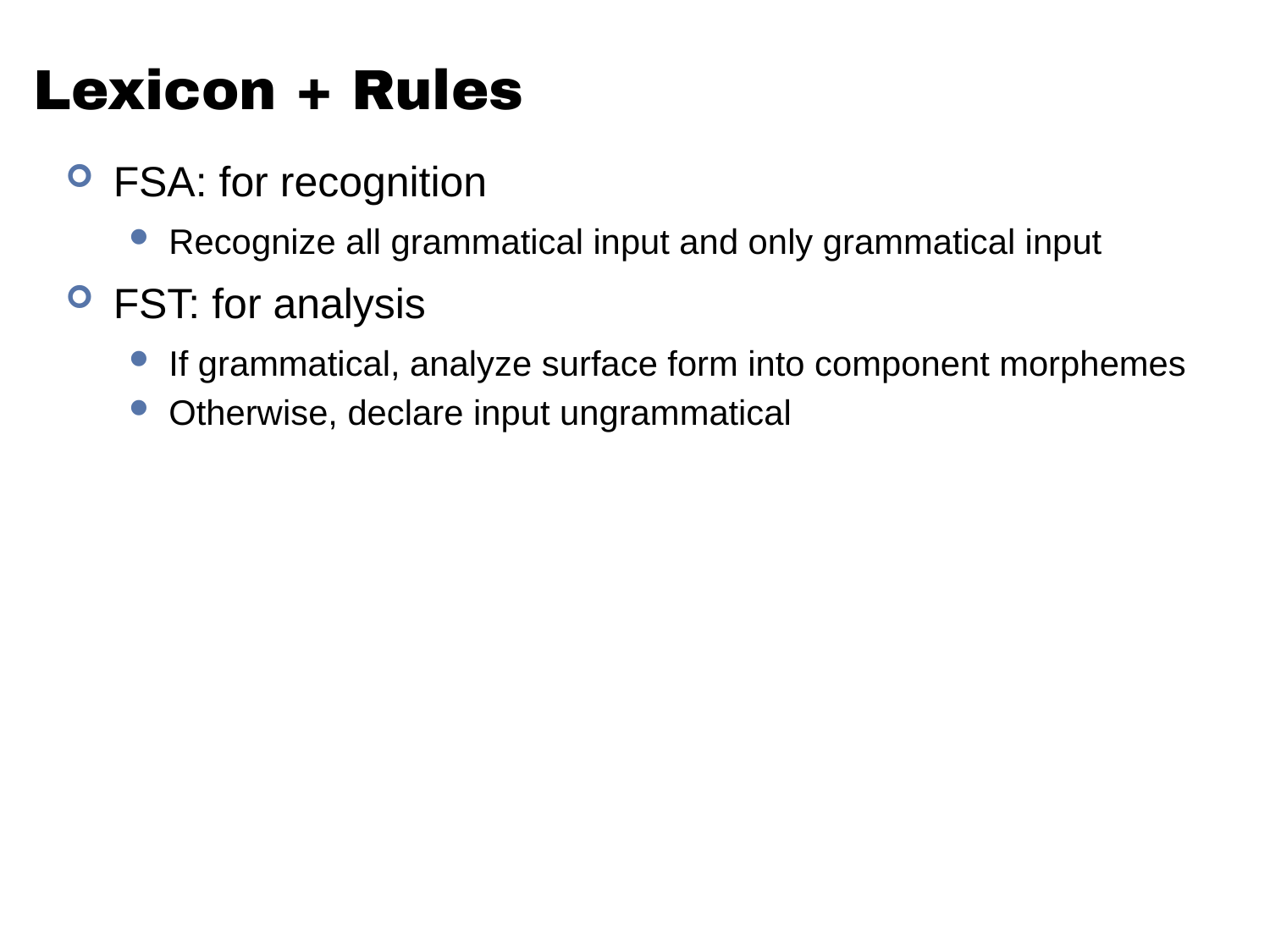

# Lexicon + Rules
FSA: for recognition
Recognize all grammatical input and only grammatical input
FST: for analysis
If grammatical, analyze surface form into component morphemes
Otherwise, declare input ungrammatical